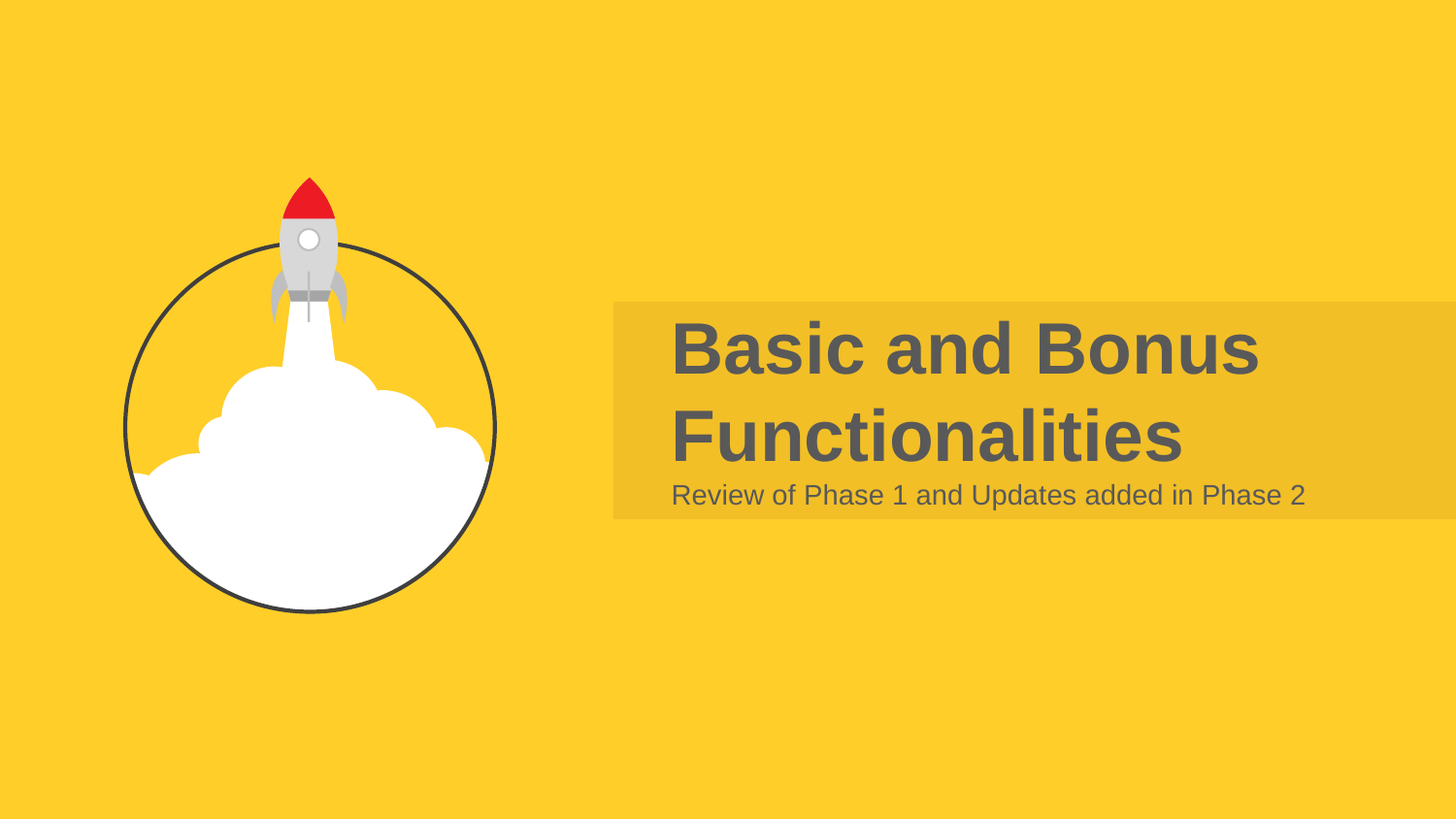

Basic and Bonus Functionalities
Review of Phase 1 and Updates added in Phase 2